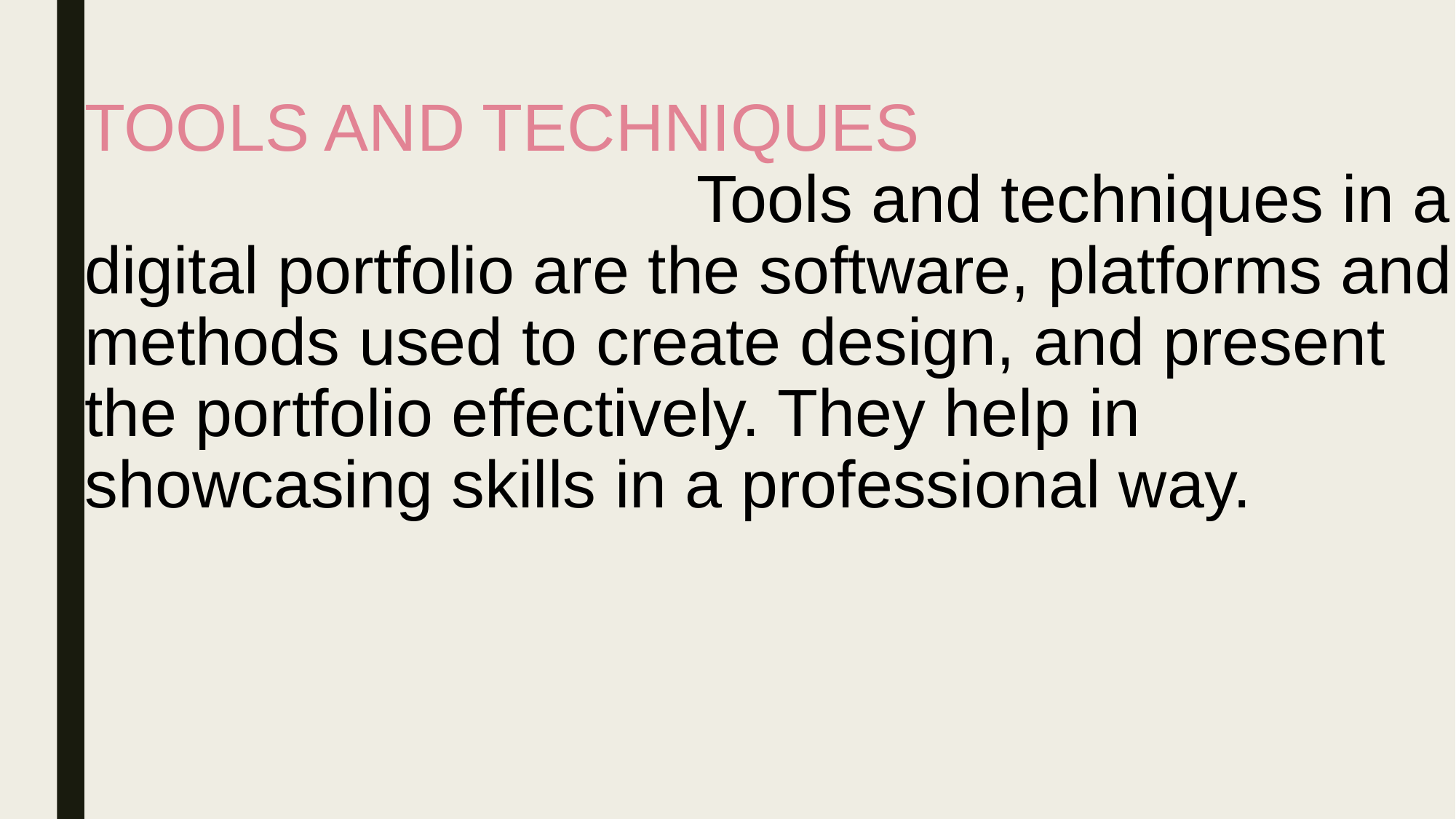

# TOOLS AND TECHNIQUES Tools and techniques in a digital portfolio are the software, platforms and methods used to create design, and present the portfolio effectively. They help in showcasing skills in a professional way.